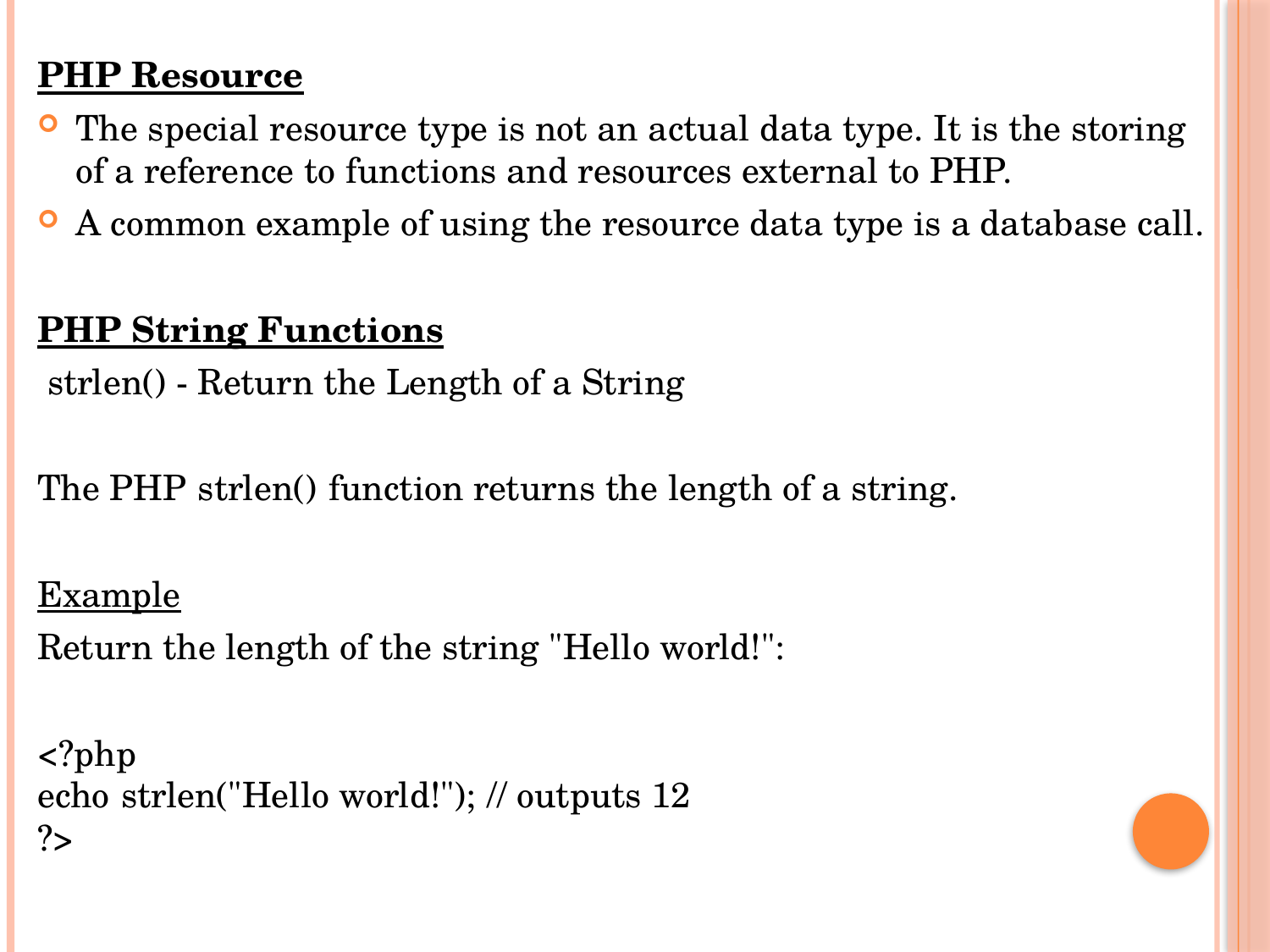

PHP Resource
The special resource type is not an actual data type. It is the storing of a reference to functions and resources external to PHP.
A common example of using the resource data type is a database call.

PHP String Functions
 strlen() - Return the Length of a String

The PHP strlen() function returns the length of a string.

Example
Return the length of the string "Hello world!":

<?php
echo strlen("Hello world!"); // outputs 12
?>